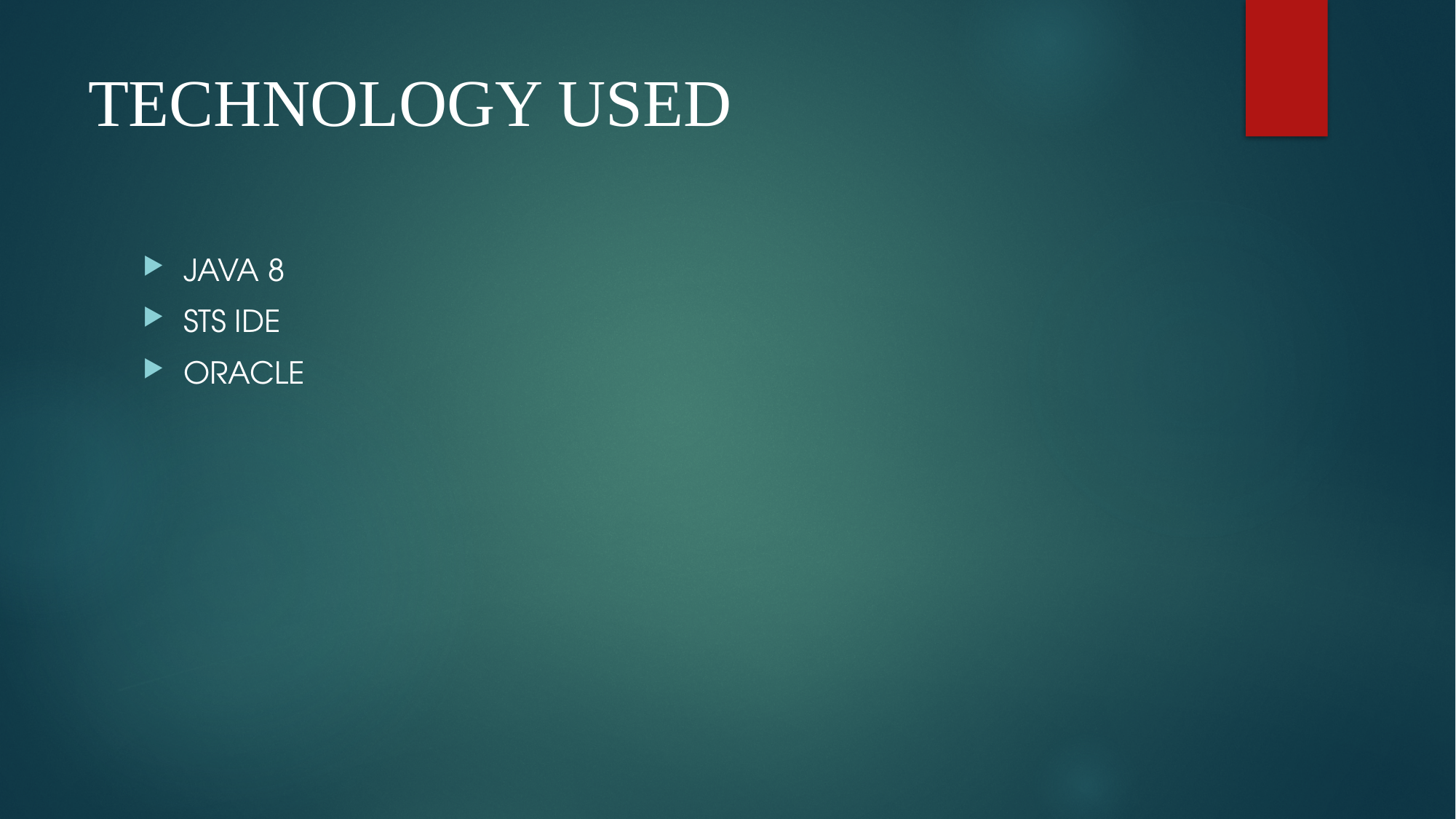

# TECHNOLOGY USED
JAVA 8
STS IDE
ORACLE